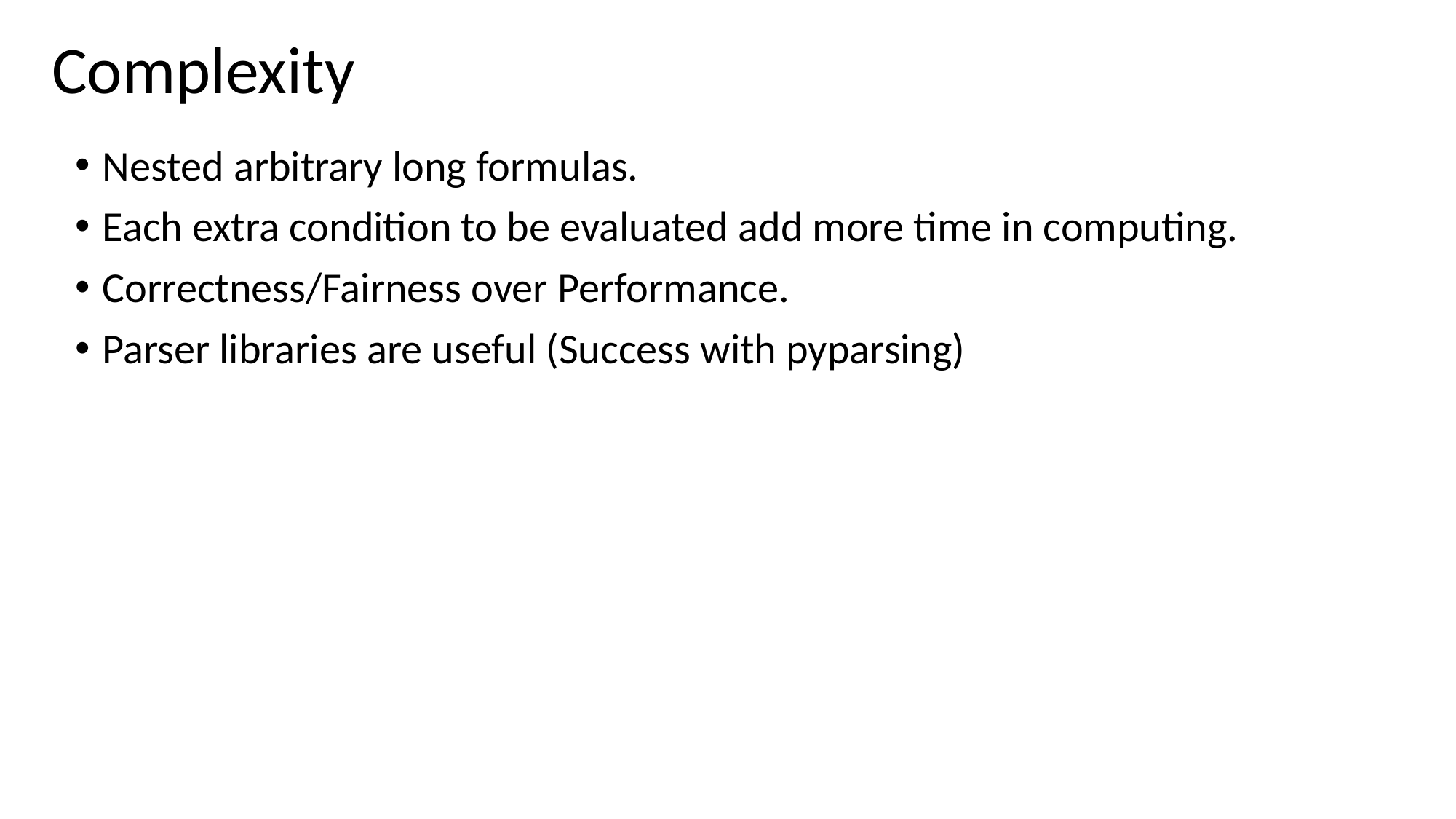

# Complexity
Nested arbitrary long formulas.
Each extra condition to be evaluated add more time in computing.
Correctness/Fairness over Performance.
Parser libraries are useful (Success with pyparsing)